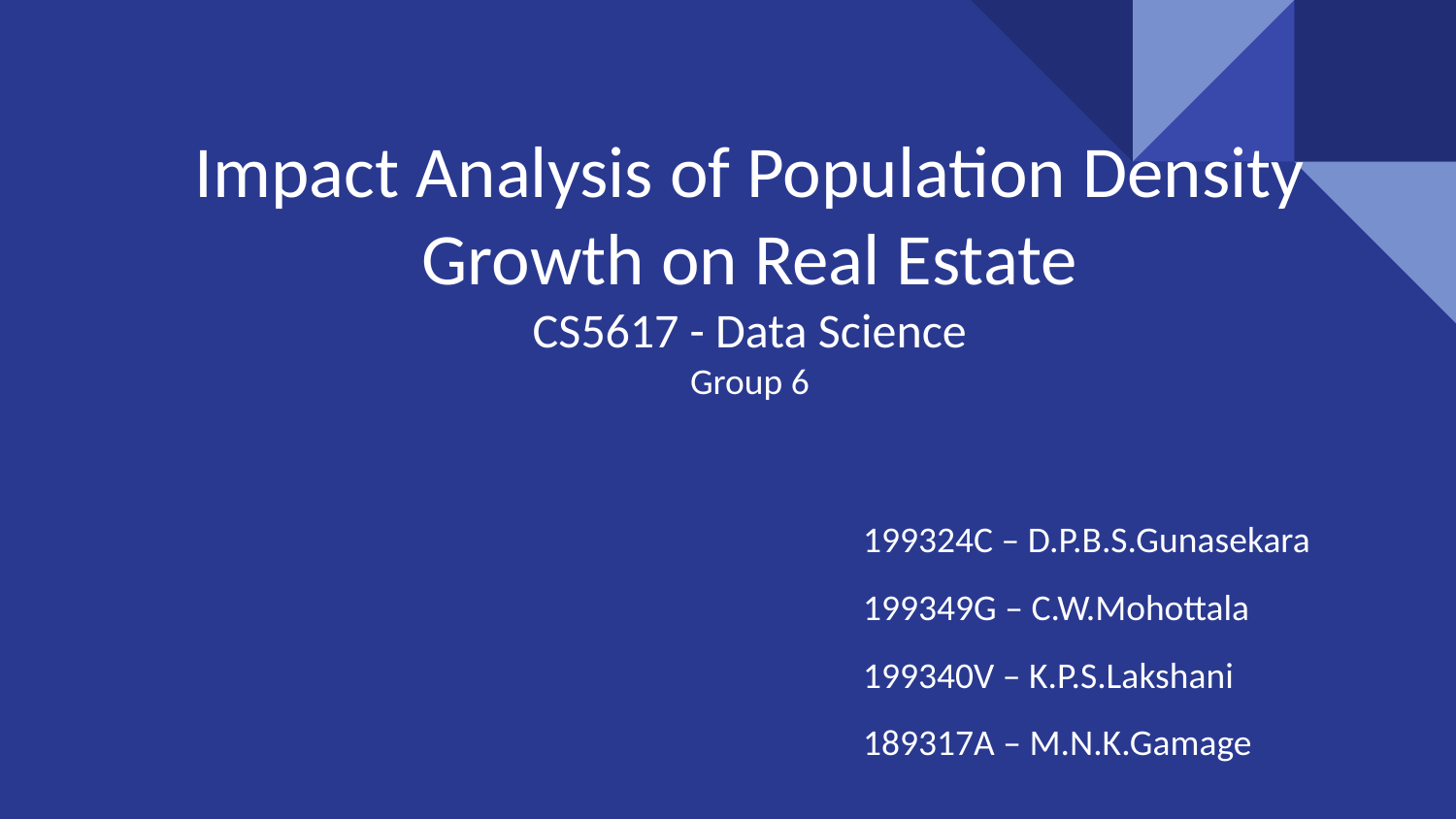

# Impact Analysis of Population Density Growth on Real Estate
CS5617 - Data Science
Group 6
199324C – D.P.B.S.Gunasekara
199349G – C.W.Mohottala
199340V – K.P.S.Lakshani
189317A – M.N.K.Gamage